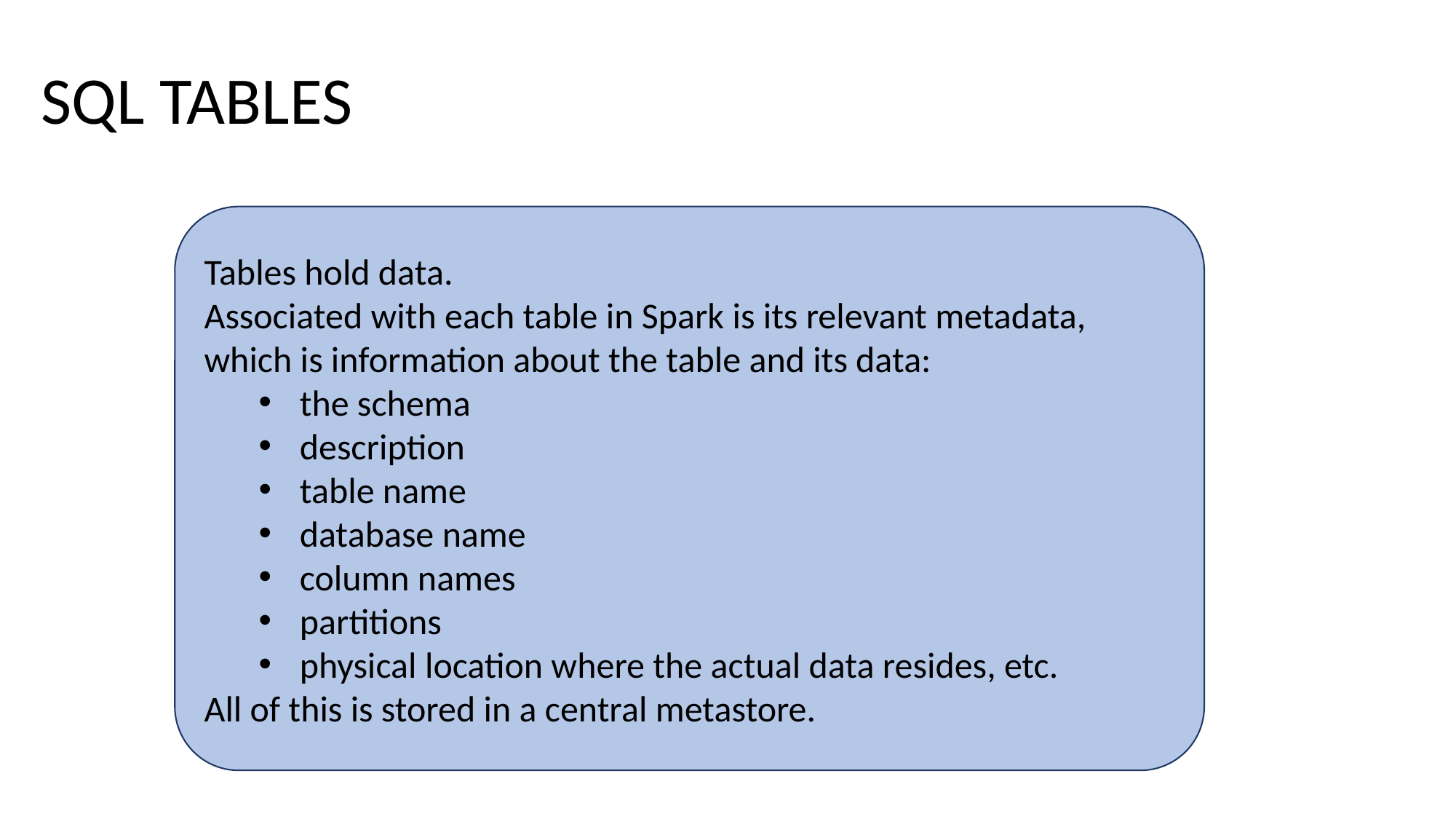

# SQL TABLES
Tables hold data.
Associated with each table in Spark is its relevant metadata, which is information about the table and its data:
the schema
description
table name
database name
column names
partitions
physical location where the actual data resides, etc.
All of this is stored in a central metastore.